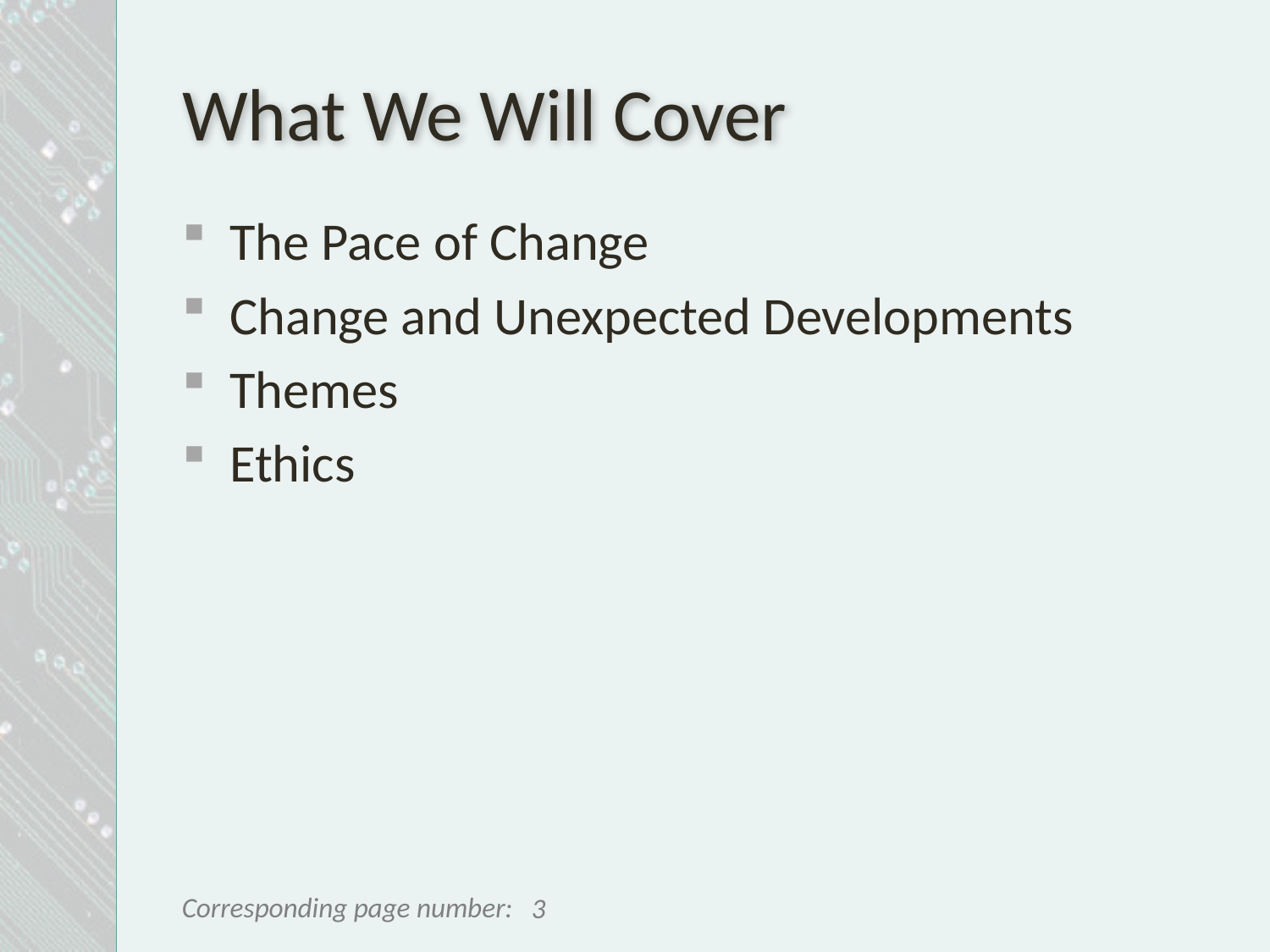

# What We Will Cover
The Pace of Change
Change and Unexpected Developments
Themes
Ethics
3